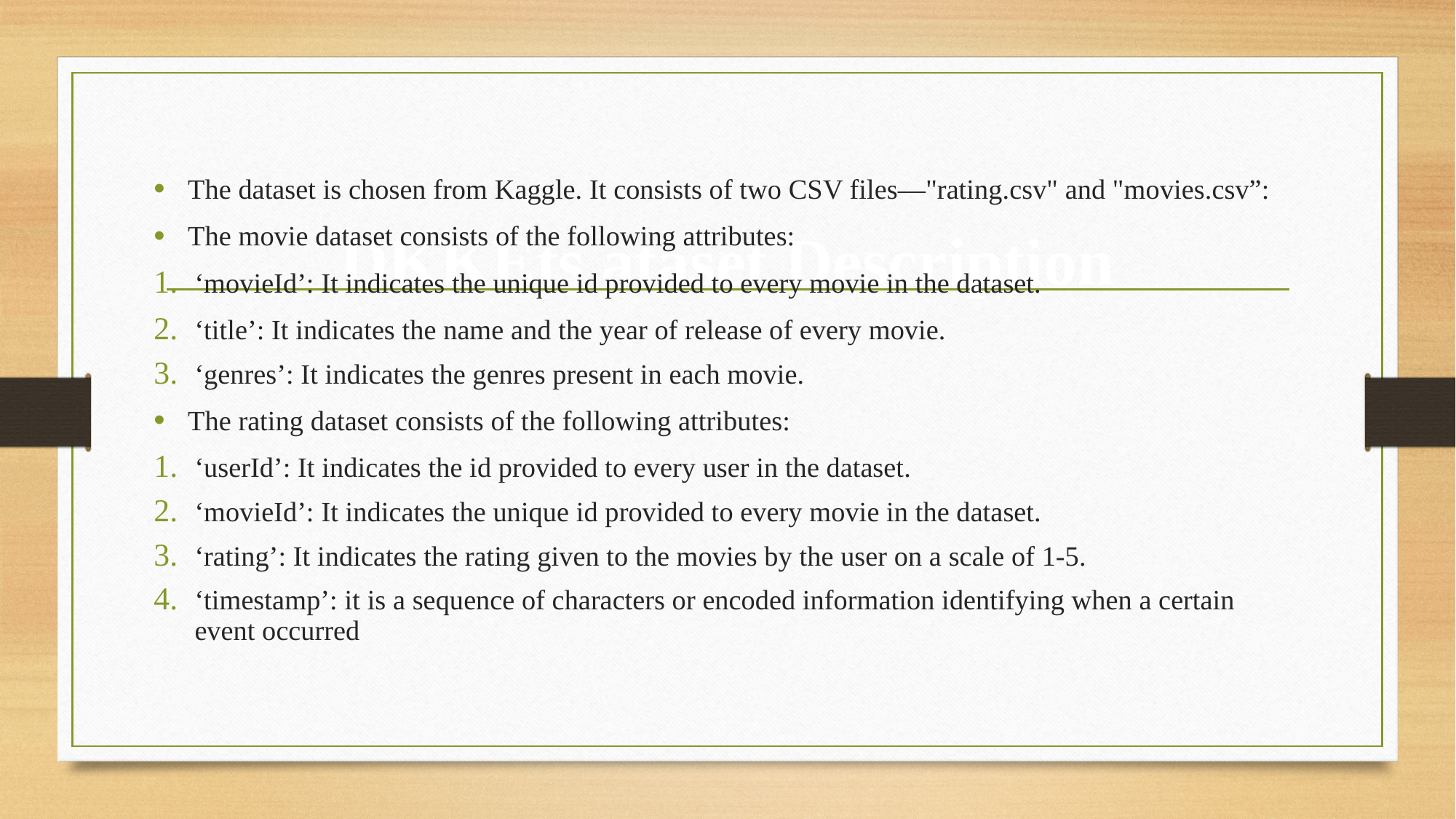

The dataset is chosen from Kaggle. It consists of two CSV files—"rating.csv" and "movies.csv”:
The movie dataset consists of the following attributes:
‘movieId’: It indicates the unique id provided to every movie in the dataset.
‘title’: It indicates the name and the year of release of every movie.
‘genres’: It indicates the genres present in each movie.
The rating dataset consists of the following attributes:
‘userId’: It indicates the id provided to every user in the dataset.
‘movieId’: It indicates the unique id provided to every movie in the dataset.
‘rating’: It indicates the rating given to the movies by the user on a scale of 1-5.
‘timestamp’: it is a sequence of characters or encoded information identifying when a certain event occurred

# DKKEts ataset Description